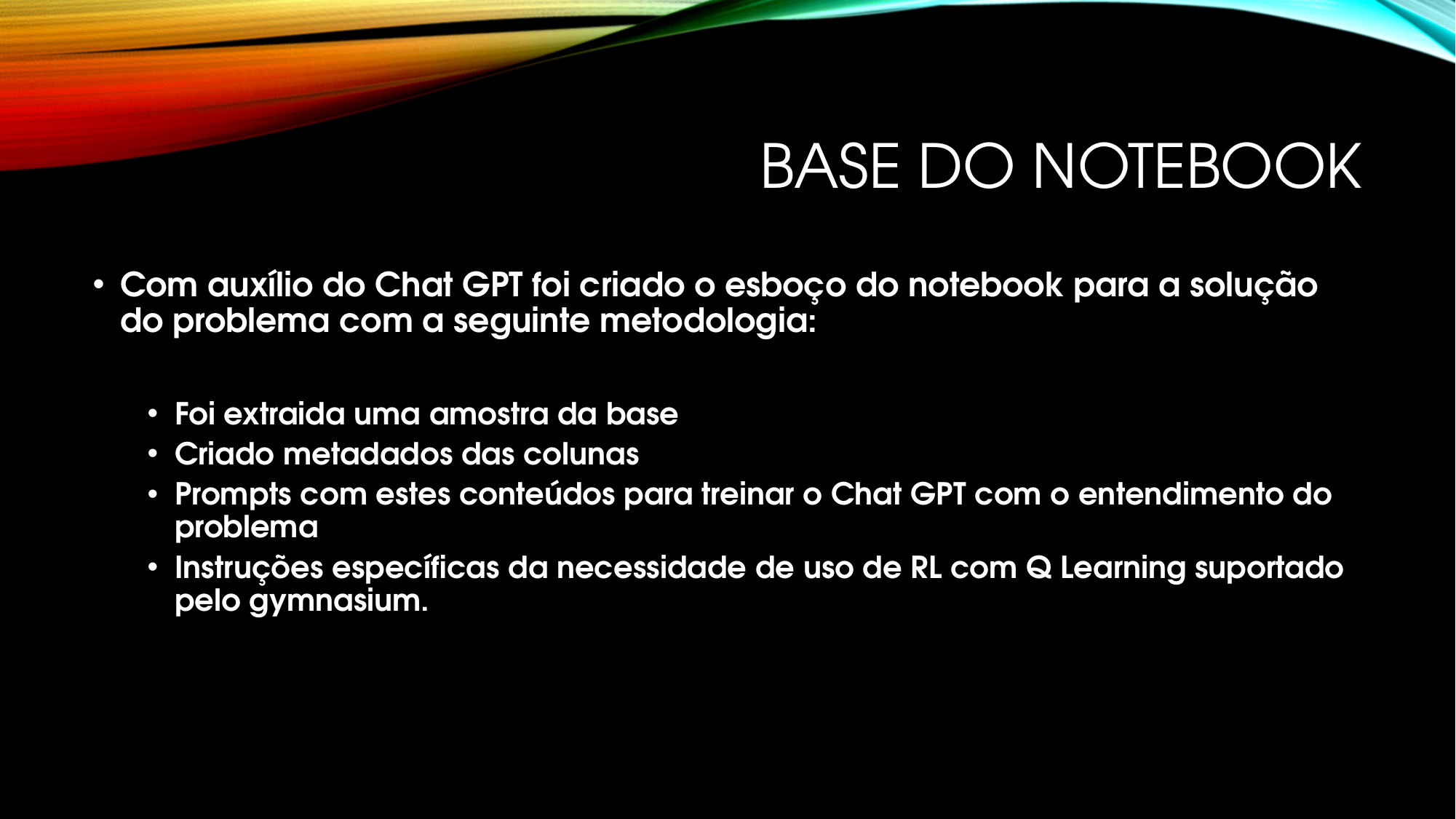

# Base do Notebook
Com auxílio do Chat GPT foi criado o esboço do notebook para a solução do problema com a seguinte metodologia:

Foi extraida uma amostra da base
Criado metadados das colunas
Prompts com estes conteúdos para treinar o Chat GPT com o entendimento do problema
Instruções específicas da necessidade de uso de RL com Q Learning suportado pelo gymnasium.